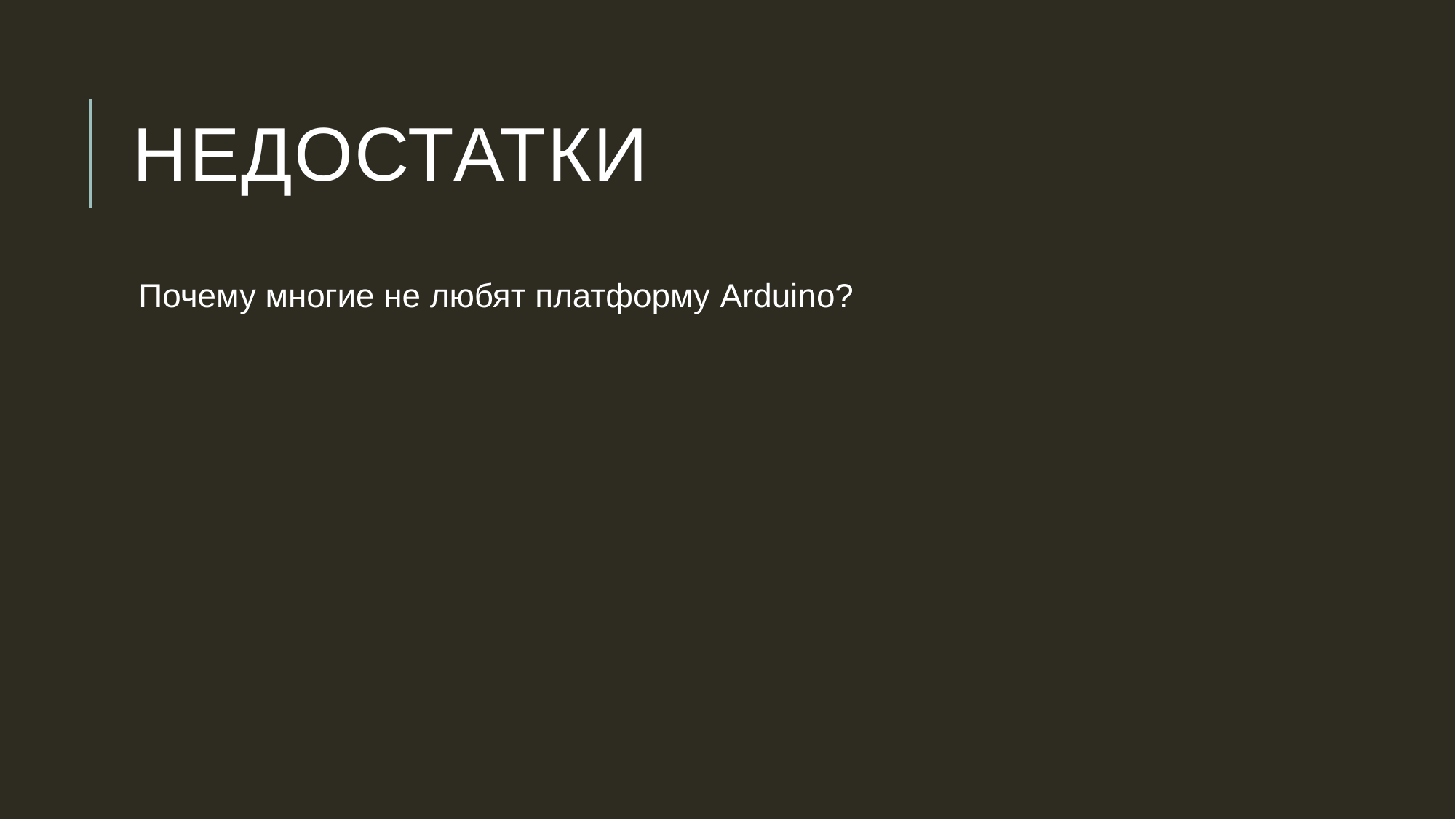

# недостатки
Почему многие не любят платформу Arduino?